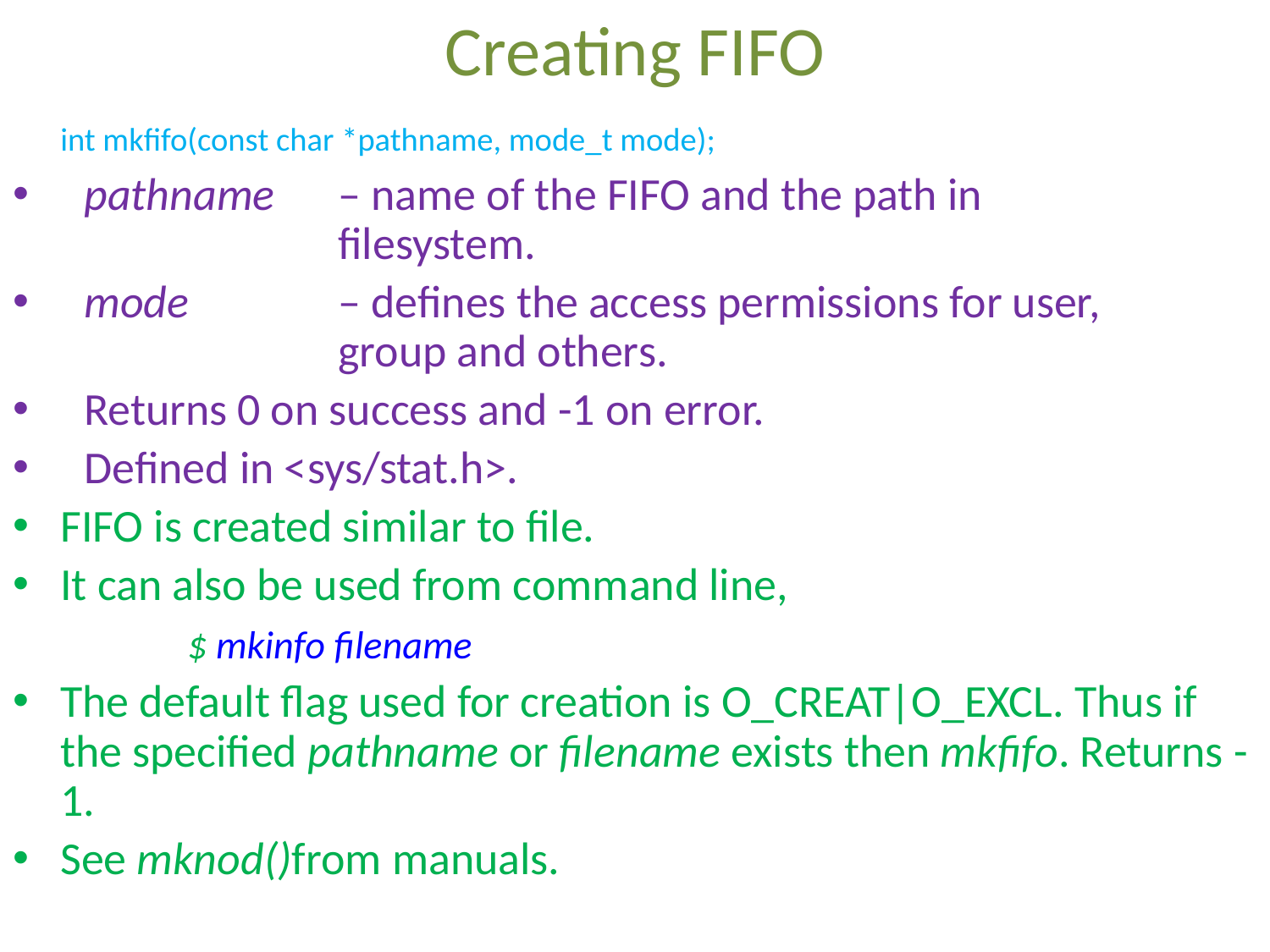

# Creating FIFO
	int mkfifo(const char *pathname, mode_t mode);
pathname	– name of the FIFO and the path in 				filesystem.
mode 		– defines the access permissions for user, 			group and others.
Returns 0 on success and -1 on error.
Defined in <sys/stat.h>.
FIFO is created similar to file.
It can also be used from command line,
		$ mkinfo filename
The default flag used for creation is O_CREAT|O_EXCL. Thus if the specified pathname or filename exists then mkfifo. Returns -1.
See mknod()from manuals.